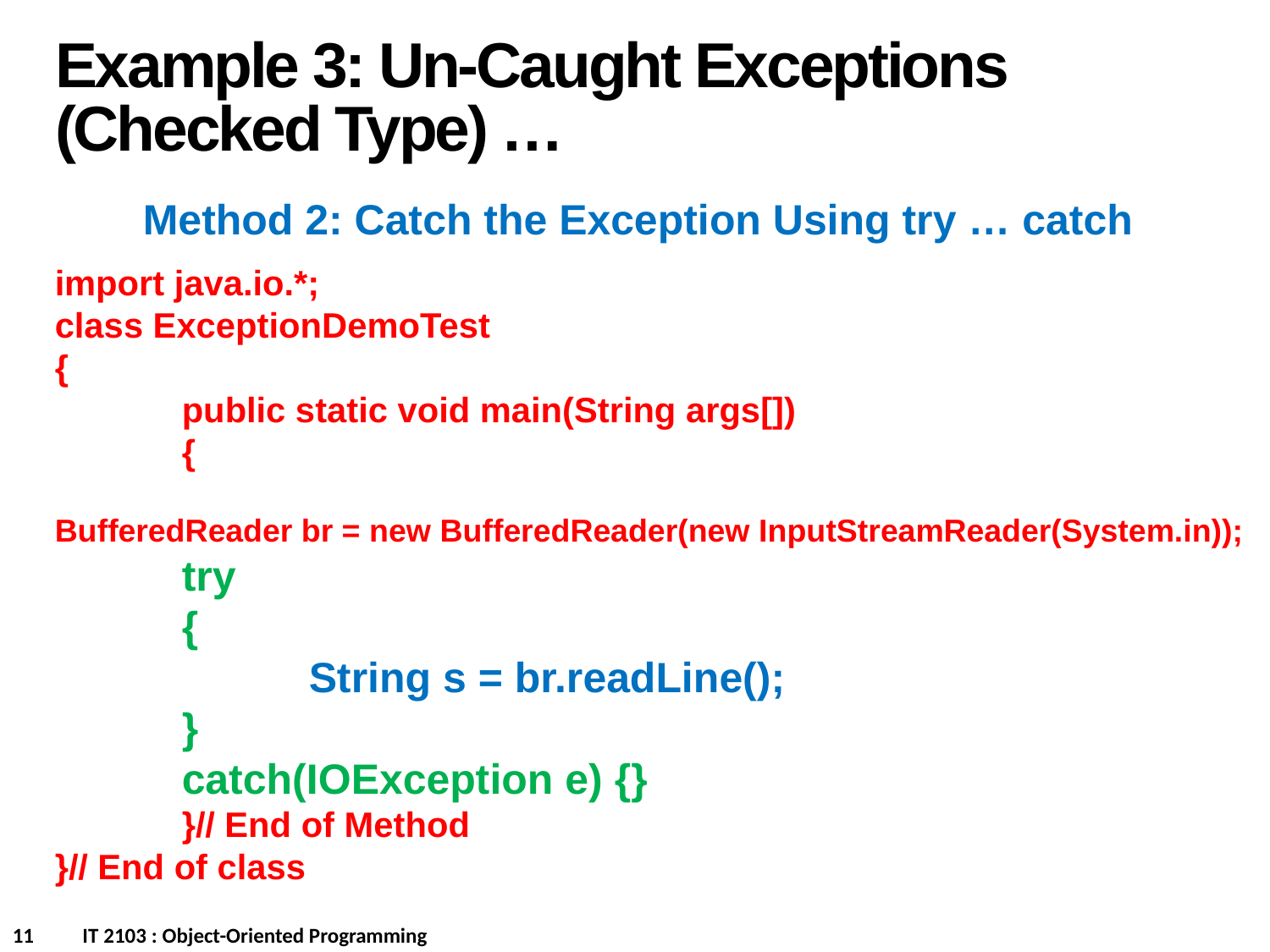

Example 3: Un-Caught Exceptions
(Checked Type) …
Method 2: Catch the Exception Using try … catch
import java.io.*;
class ExceptionDemoTest
{
	public static void main(String args[])
	{

BufferedReader br = new BufferedReader(new InputStreamReader(System.in));
	try
	{
		String s = br.readLine();
	}
	catch(IOException e) {}
	}// End of Method
}// End of class